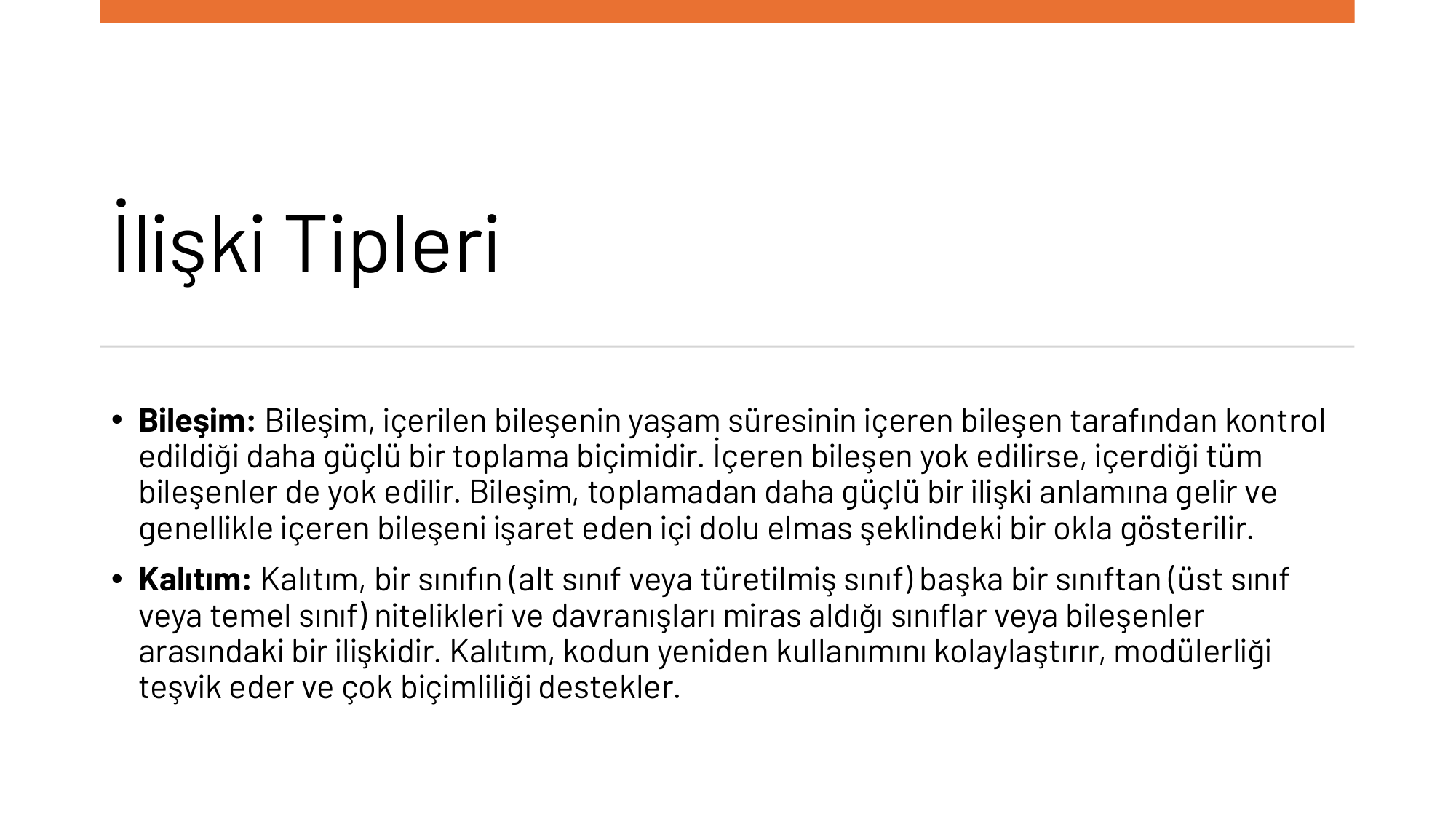

# İlişki Tipleri

Bileşim: Bileşim, içerilen bileşenin yaşam süresinin içeren bileşen tarafından kontrol edildiği daha güçlü bir toplama biçimidir. İçeren bileşen yok edilirse, içerdiği tüm bileşenler de yok edilir. Bileşim, toplamadan daha güçlü bir ilişki anlamına gelir ve genellikle içeren bileşeni işaret eden içi dolu elmas şeklindeki bir okla gösterilir.
Kalıtım: Kalıtım, bir sınıfın (alt sınıf veya türetilmiş sınıf) başka bir sınıftan (üst sınıf veya temel sınıf) nitelikleri ve davranışları miras aldığı sınıflar veya bileşenler arasındaki bir ilişkidir. Kalıtım, kodun yeniden kullanımını kolaylaştırır, modülerliği teşvik eder ve çok biçimliliği destekler.